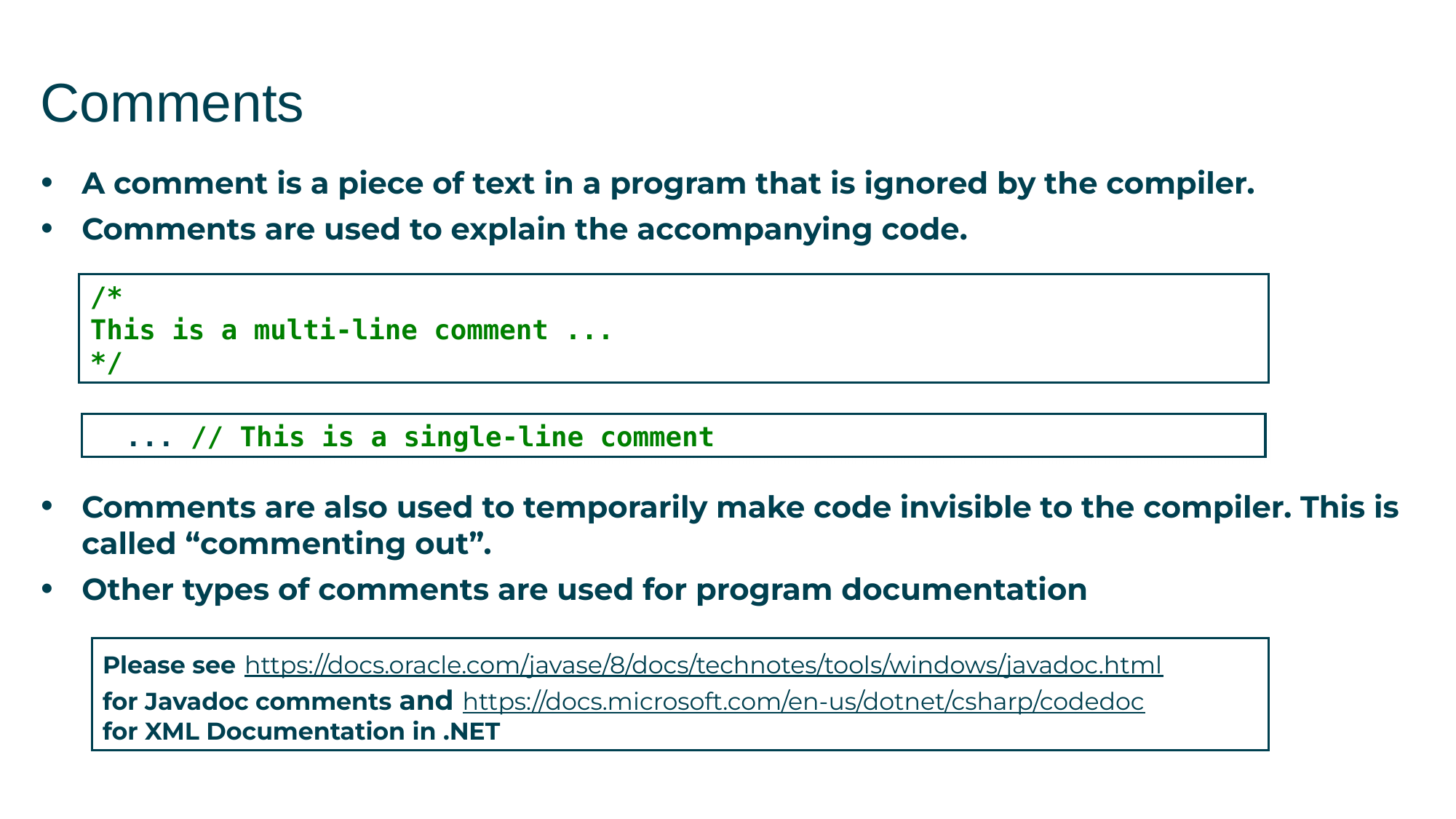

# Comments
A comment is a piece of text in a program that is ignored by the compiler.
Comments are used to explain the accompanying code.

Comments are also used to temporarily make code invisible to the compiler. This is called “commenting out”.
Other types of comments are used for program documentation
/*
This is a multi-line comment ...
*/
  ... // This is a single-line comment
Please see https://docs.oracle.com/javase/8/docs/technotes/tools/windows/javadoc.html
for Javadoc comments and https://docs.microsoft.com/en-us/dotnet/csharp/codedoc
for XML Documentation in .NET